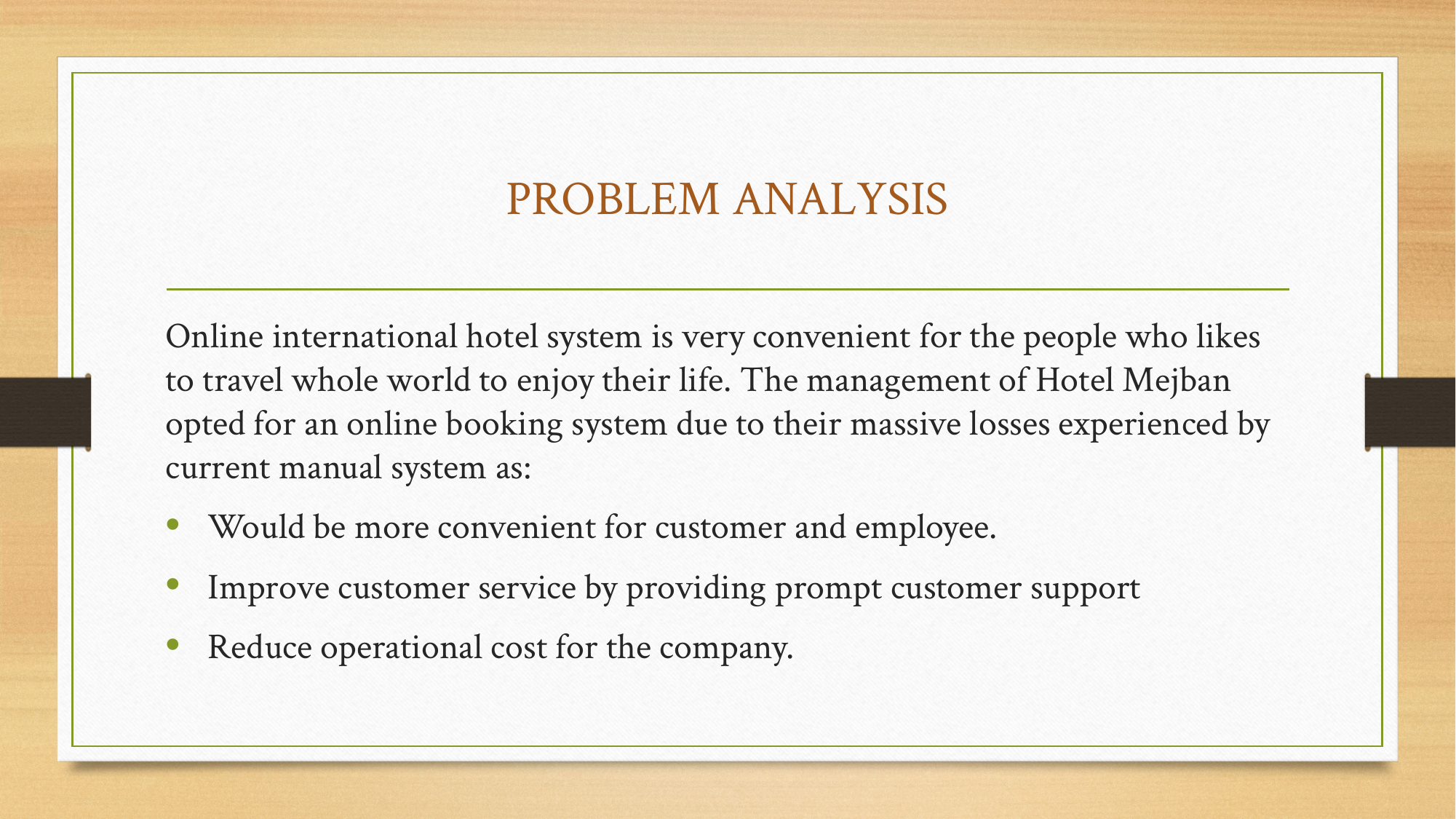

# PROBLEM ANALYSIS
Online international hotel system is very convenient for the people who likes to travel whole world to enjoy their life. The management of Hotel Mejban opted for an online booking system due to their massive losses experienced by current manual system as:
 Would be more convenient for customer and employee.
 Improve customer service by providing prompt customer support
 Reduce operational cost for the company.